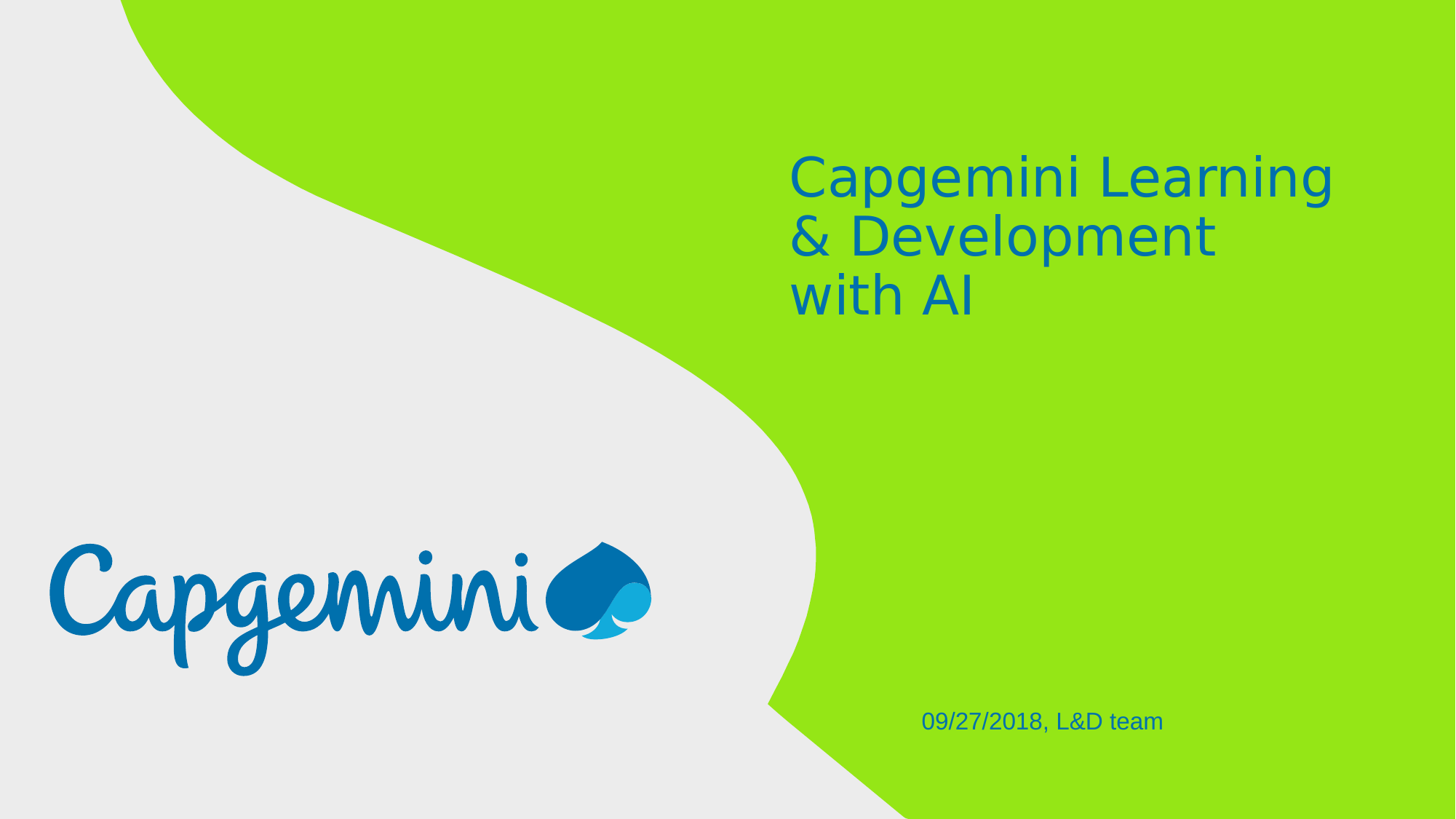

Capgemini Learning & Development with AI
09/27/2018, L&D team